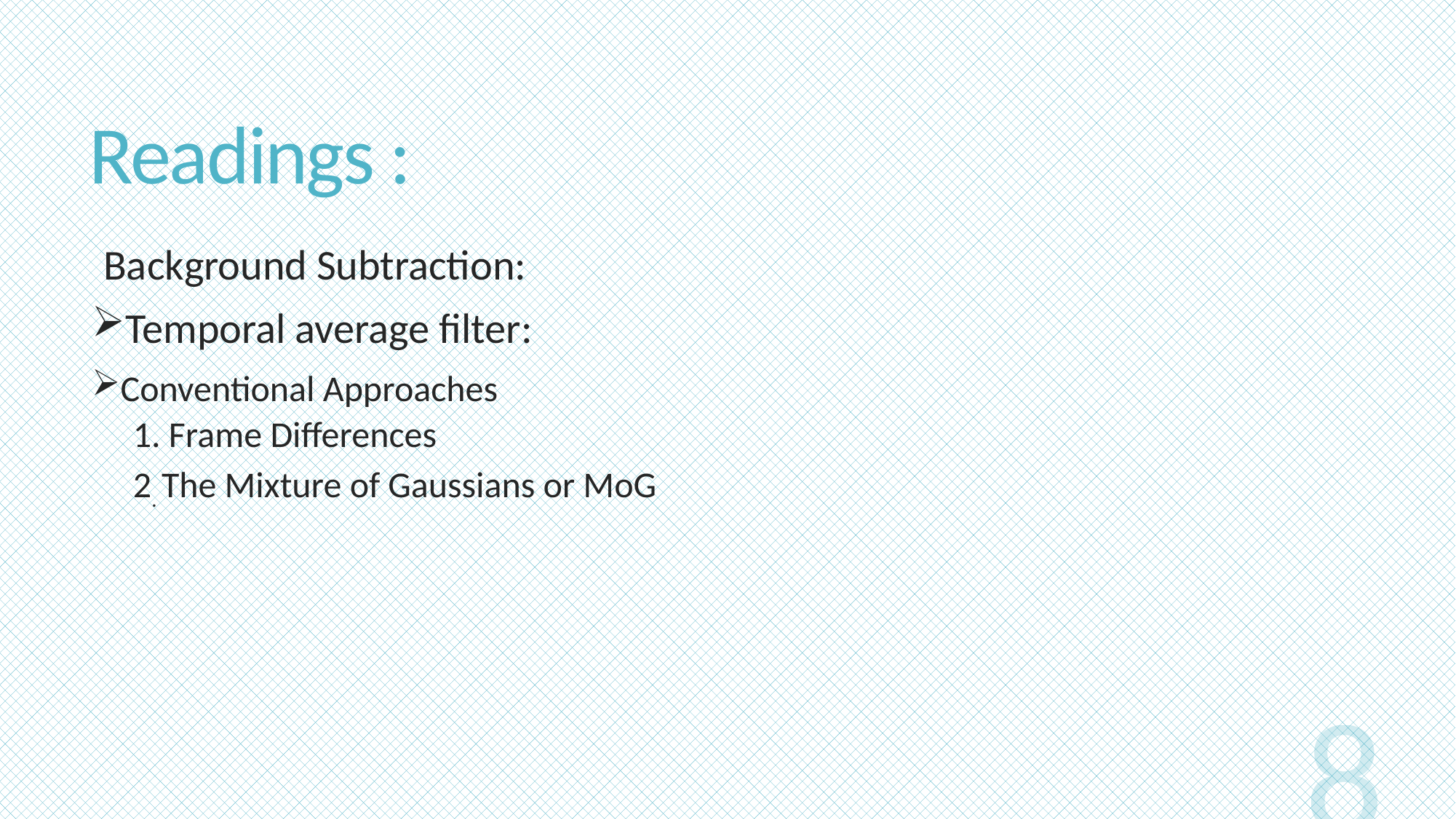

# Readings :
Background Subtraction:
Temporal average filter:
Conventional Approaches
1. Frame Differences
2. The Mixture of Gaussians or MoG
8